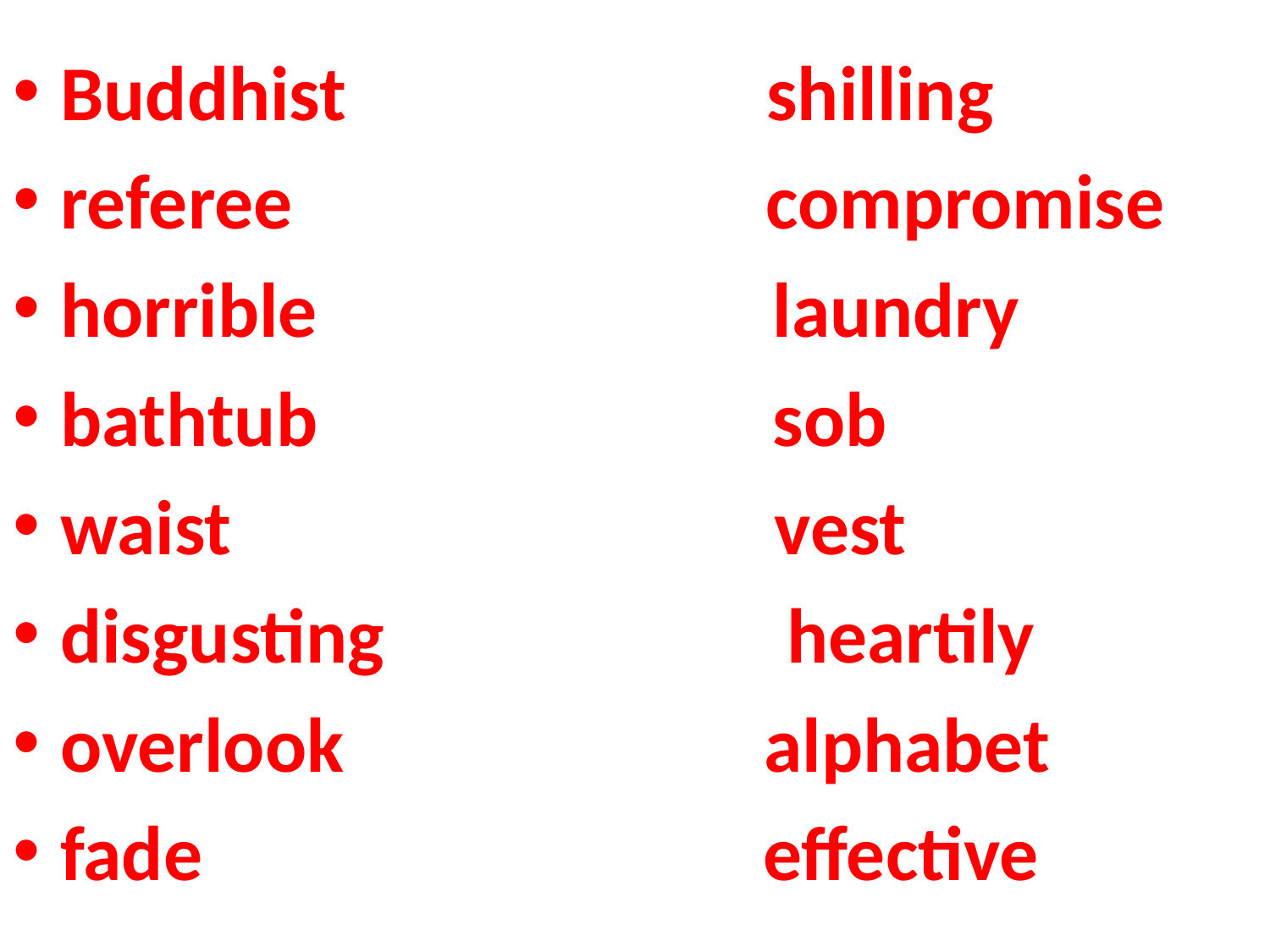

Buddhist                        shilling
referee                           compromise
horrible                          laundry
bathtub                          sob
waist                               vest
disgusting                       heartily
overlook                        alphabet
fade                                effective